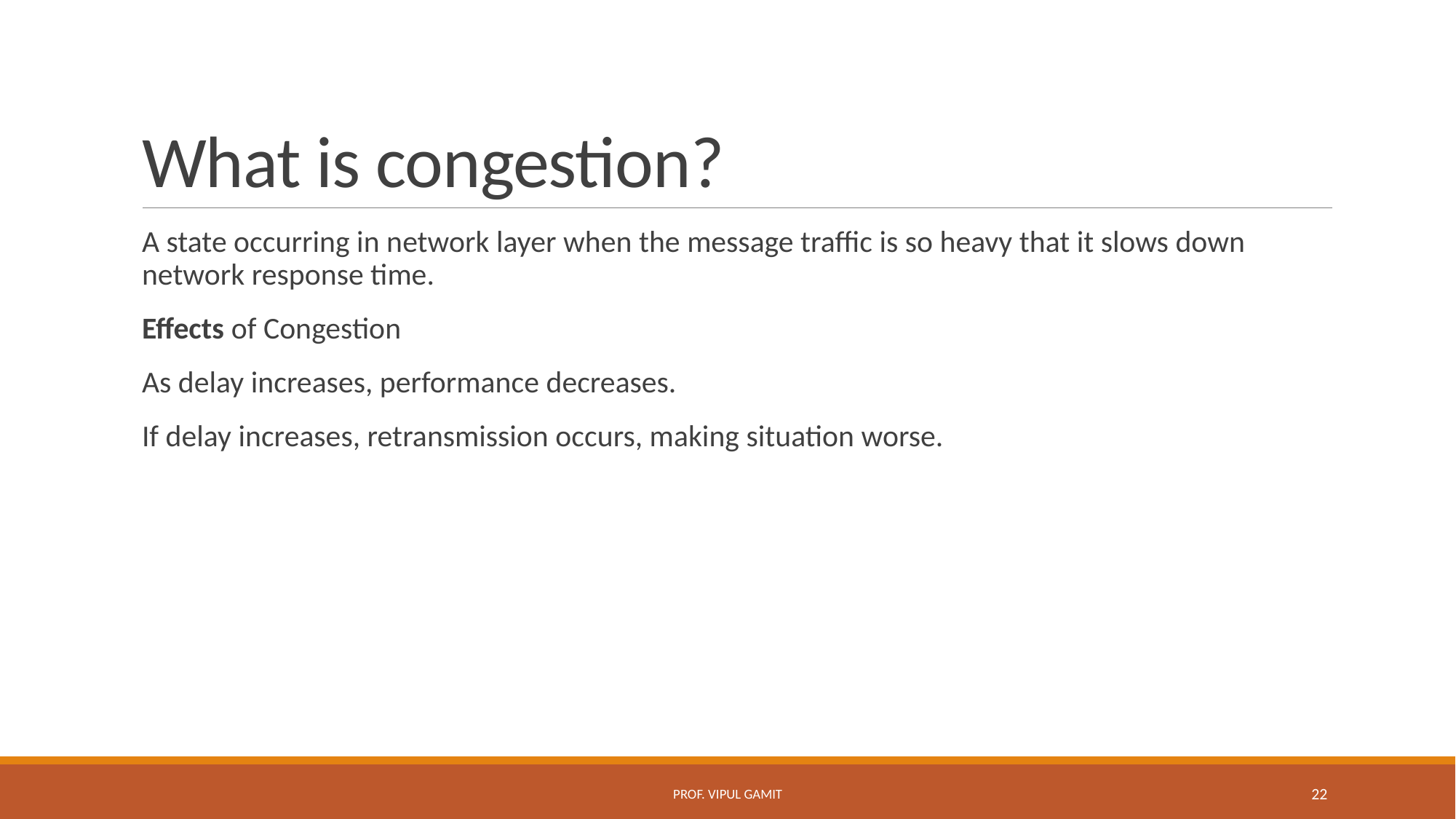

# What is congestion?
A state occurring in network layer when the message traffic is so heavy that it slows down network response time.
Effects of Congestion
As delay increases, performance decreases.
If delay increases, retransmission occurs, making situation worse.

Prof. Vipul Gamit
22